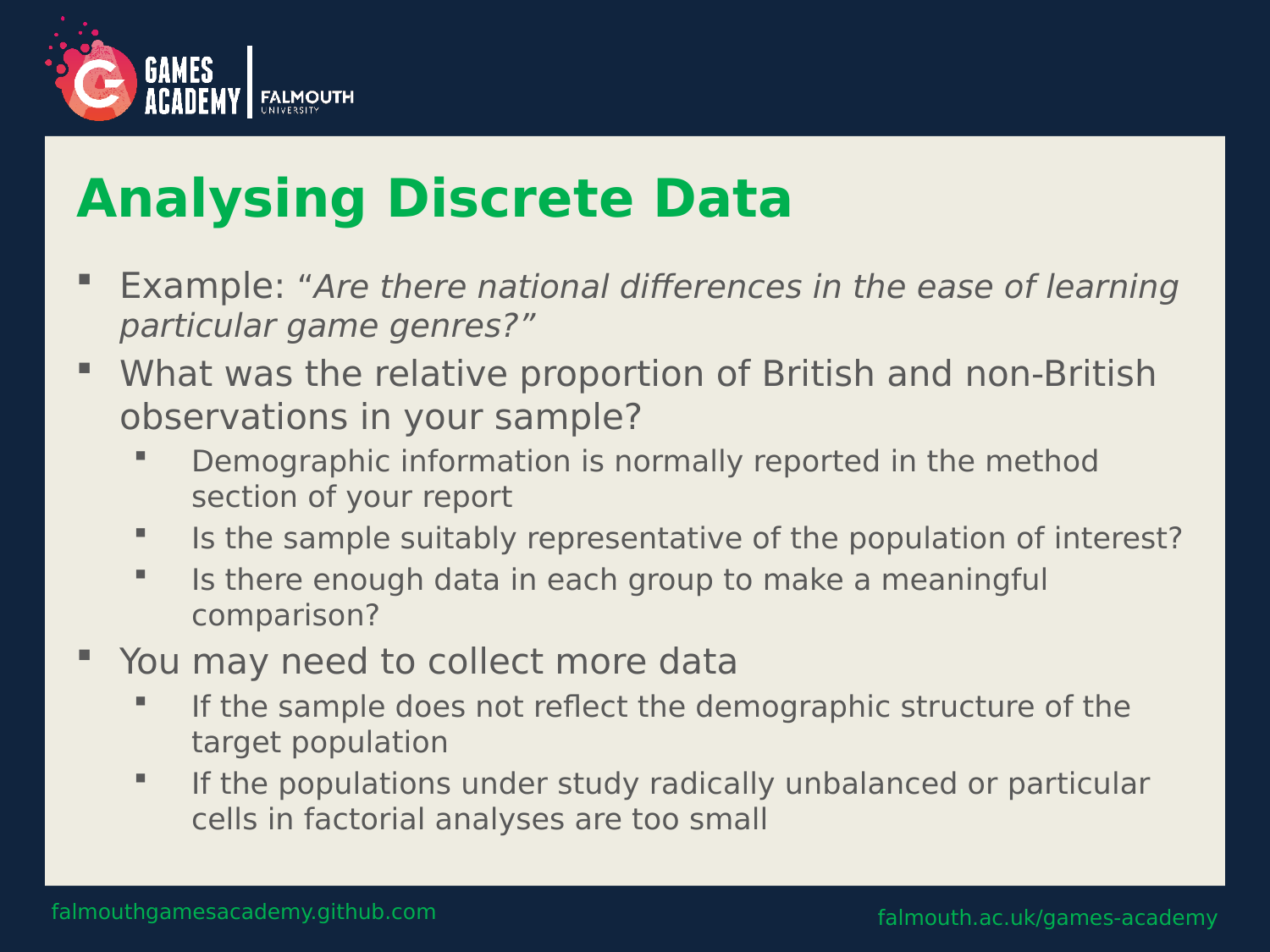

# Analysing Discrete Data
Example: “Are there national differences in the ease of learning particular game genres?”
What was the relative proportion of British and non-British observations in your sample?
Demographic information is normally reported in the method section of your report
Is the sample suitably representative of the population of interest?
Is there enough data in each group to make a meaningful comparison?
You may need to collect more data
If the sample does not reflect the demographic structure of the target population
If the populations under study radically unbalanced or particular cells in factorial analyses are too small